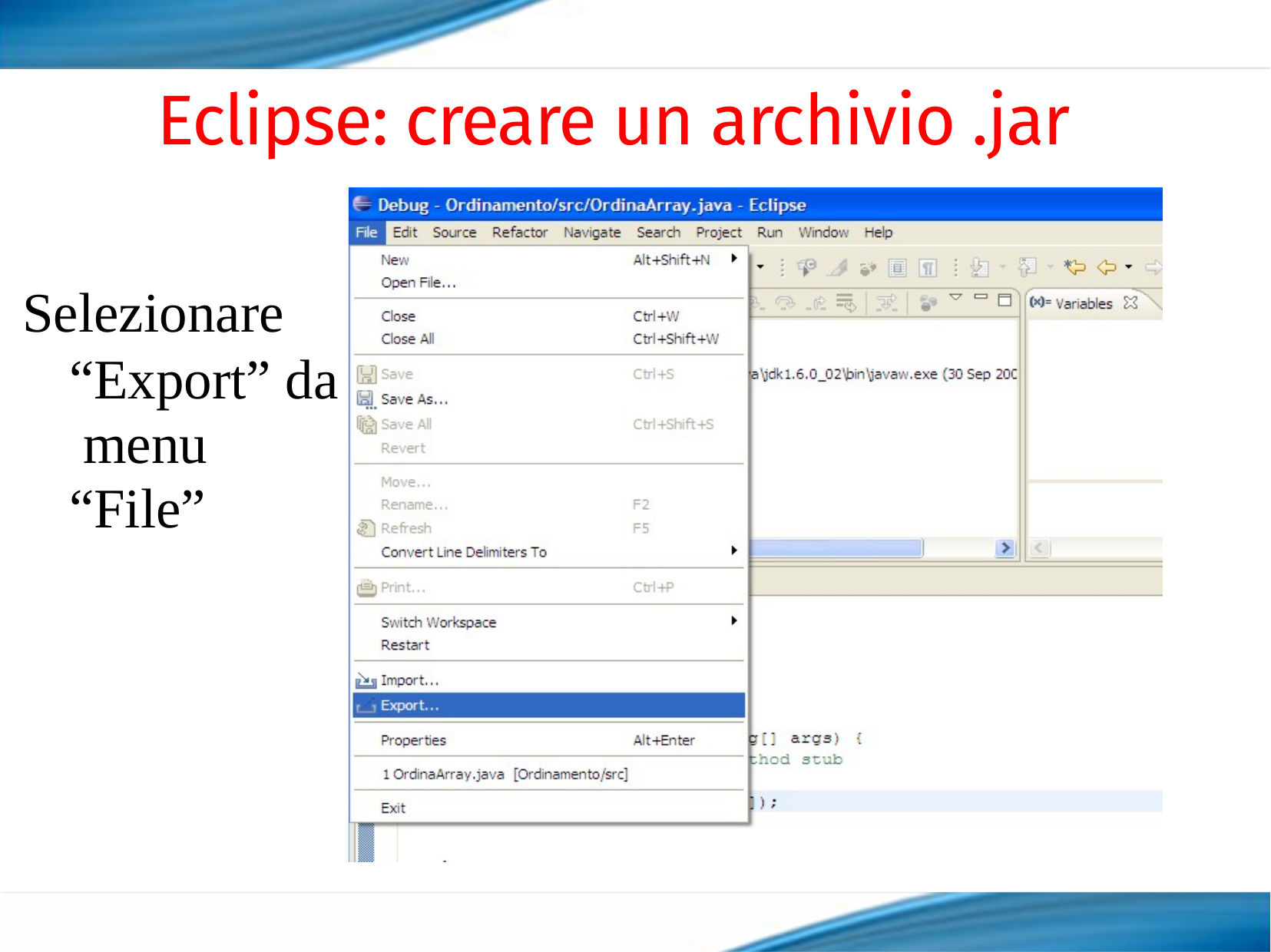

# Eclipse: creare un archivio .jar

Selezionare
“Export” da  menu “File”